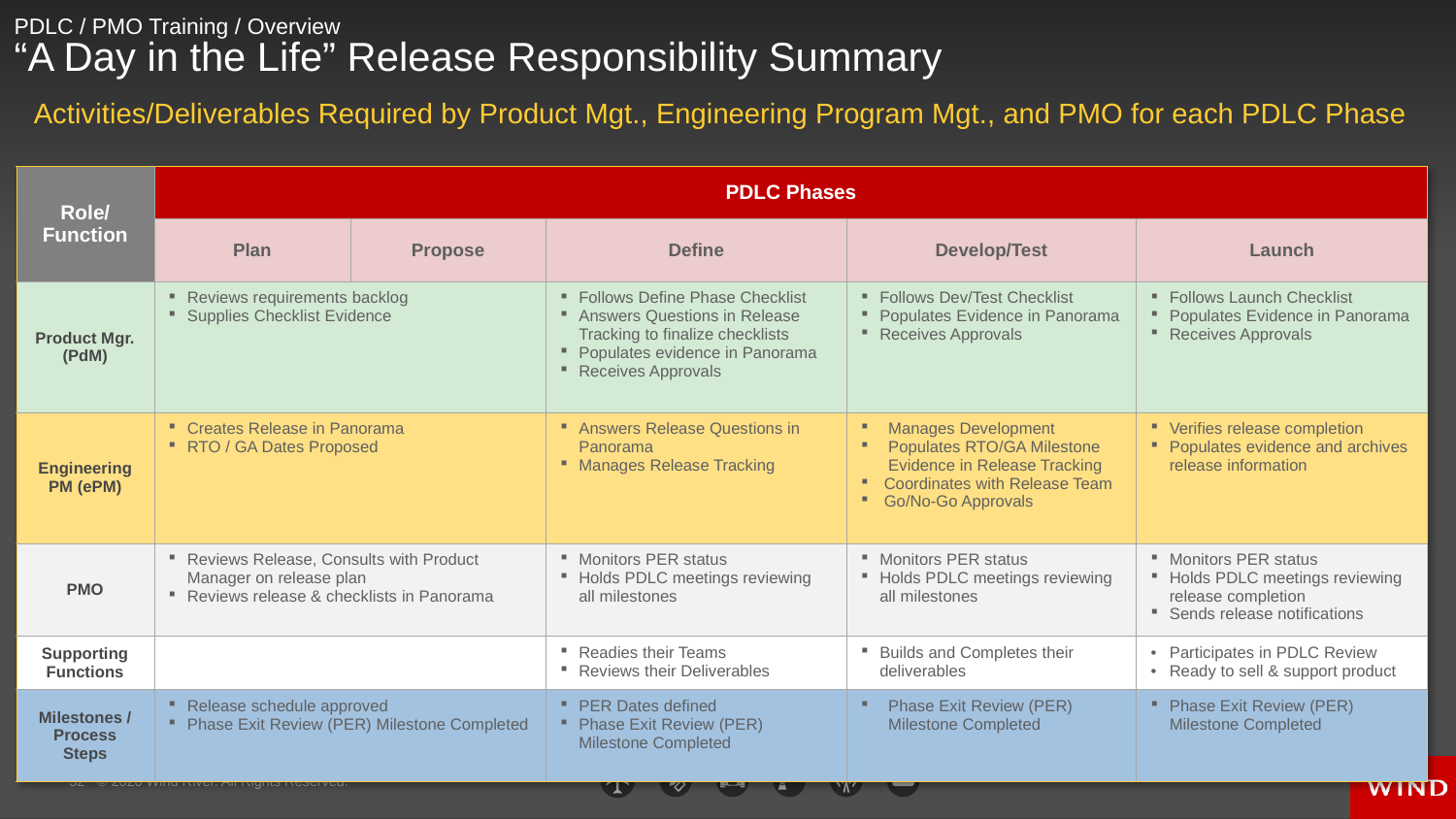

PDLC / PMO Training / Overview
“A Day in the Life” Release Responsibility Summary
Activities/Deliverables Required by Product Mgt., Engineering Program Mgt., and PMO for each PDLC Phase
| Role/ Function | PDLC Phases |  |  |  |  |
| --- | --- | --- | --- | --- | --- |
|  | Plan | Propose | Define | Develop/Test | Launch |
| Product Mgr. (PdM) | Reviews requirements backlog Supplies Checklist Evidence |  | Follows Define Phase Checklist Answers Questions in Release Tracking to finalize checklists Populates evidence in Panorama Receives Approvals | Follows Dev/Test Checklist Populates Evidence in Panorama Receives Approvals | Follows Launch Checklist Populates Evidence in Panorama Receives Approvals |
| Engineering PM (ePM) | Creates Release in Panorama RTO / GA Dates Proposed |  | Answers Release Questions in Panorama Manages Release Tracking | Manages Development Populates RTO/GA Milestone Evidence in Release Tracking Coordinates with Release Team Go/No-Go Approvals | Verifies release completion Populates evidence and archives release information |
| PMO | Reviews Release, Consults with Product Manager on release plan Reviews release & checklists in Panorama |  | Monitors PER status Holds PDLC meetings reviewing all milestones | Monitors PER status Holds PDLC meetings reviewing all milestones | Monitors PER status Holds PDLC meetings reviewing release completion Sends release notifications |
| Supporting Functions |  |  | Readies their Teams Reviews their Deliverables | Builds and Completes their deliverables | Participates in PDLC Review Ready to sell & support product |
| Milestones / Process Steps | Release schedule approved Phase Exit Review (PER) Milestone Completed |  | PER Dates defined Phase Exit Review (PER) Milestone Completed | Phase Exit Review (PER) Milestone Completed | Phase Exit Review (PER) Milestone Completed |